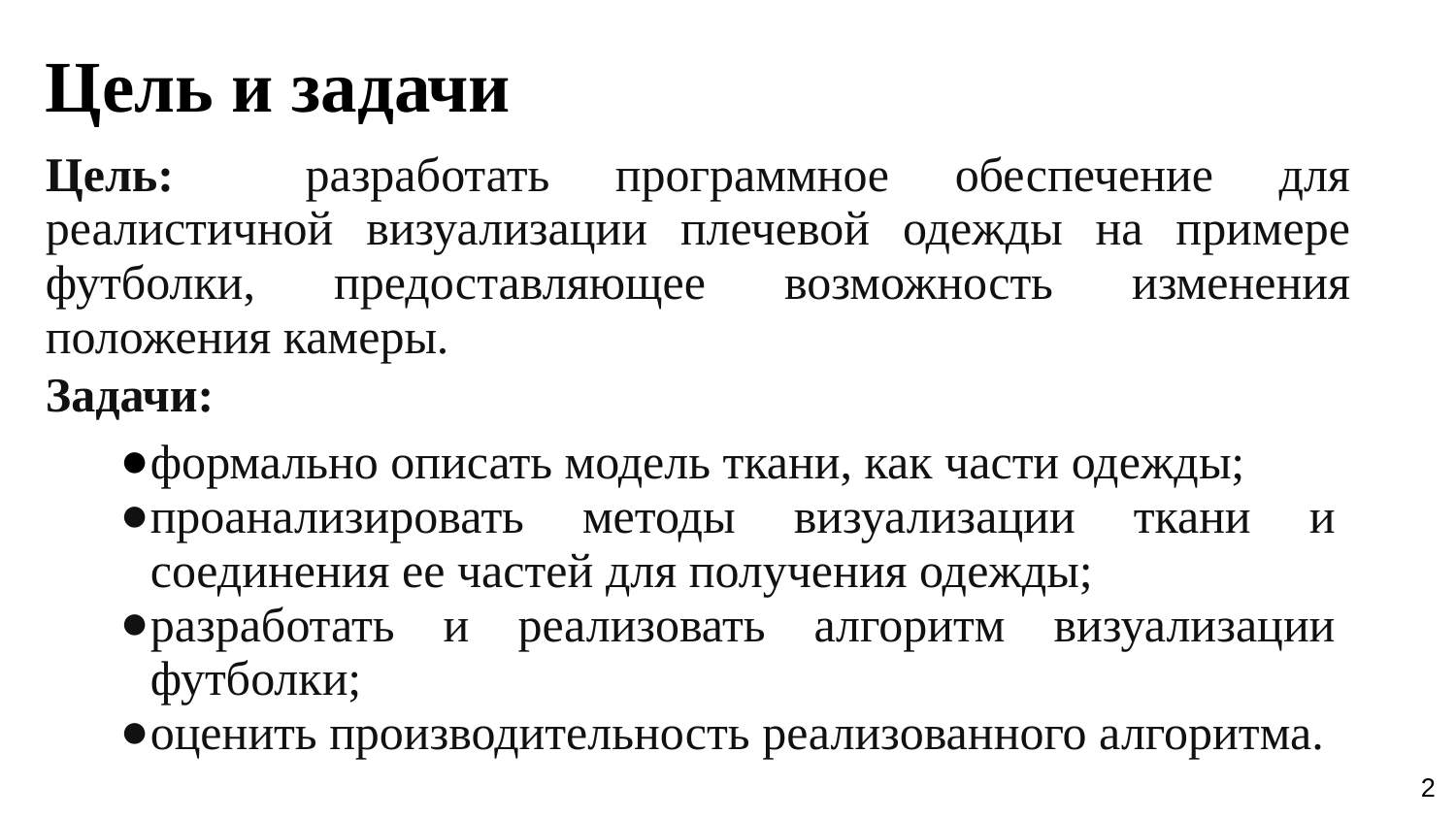

Цель и задачи
Цель:  разработать программное обеспечение для реалистичной визуализации плечевой одежды на примере футболки, предоставляющее возможность изменения положения камеры.
Задачи:
формально описать модель ткани, как части одежды;
проанализировать методы визуализации ткани и соединения ее частей для получения одежды;
разработать и реализовать алгоритм визуализации футболки;
оценить производительность реализованного алгоритма.
# 2